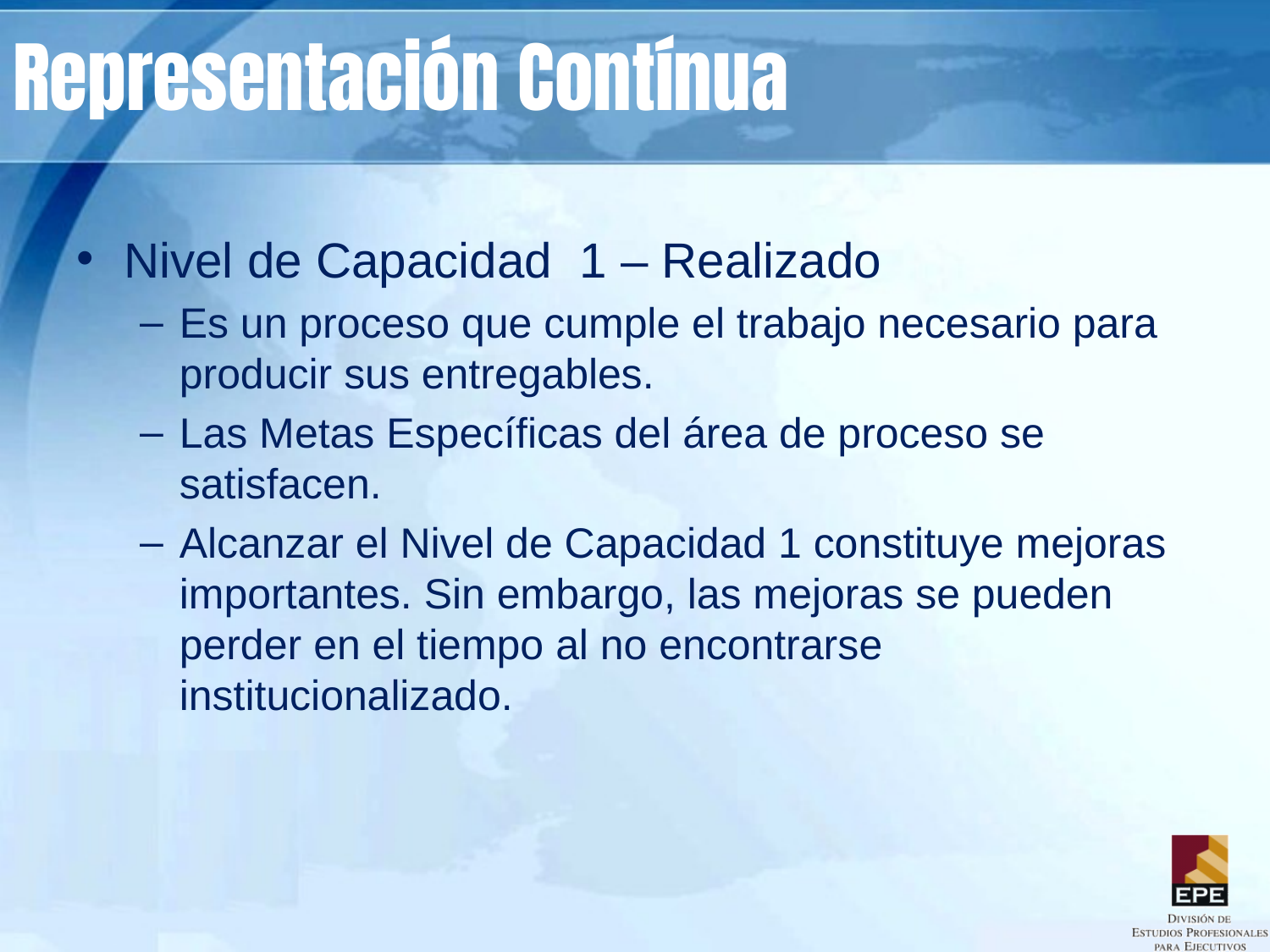

# Representación Contínua
Nivel de Capacidad  1 – Realizado
Es un proceso que cumple el trabajo necesario para producir sus entregables.
Las Metas Específicas del área de proceso se satisfacen.
Alcanzar el Nivel de Capacidad 1 constituye mejoras importantes. Sin embargo, las mejoras se pueden perder en el tiempo al no encontrarse institucionalizado.